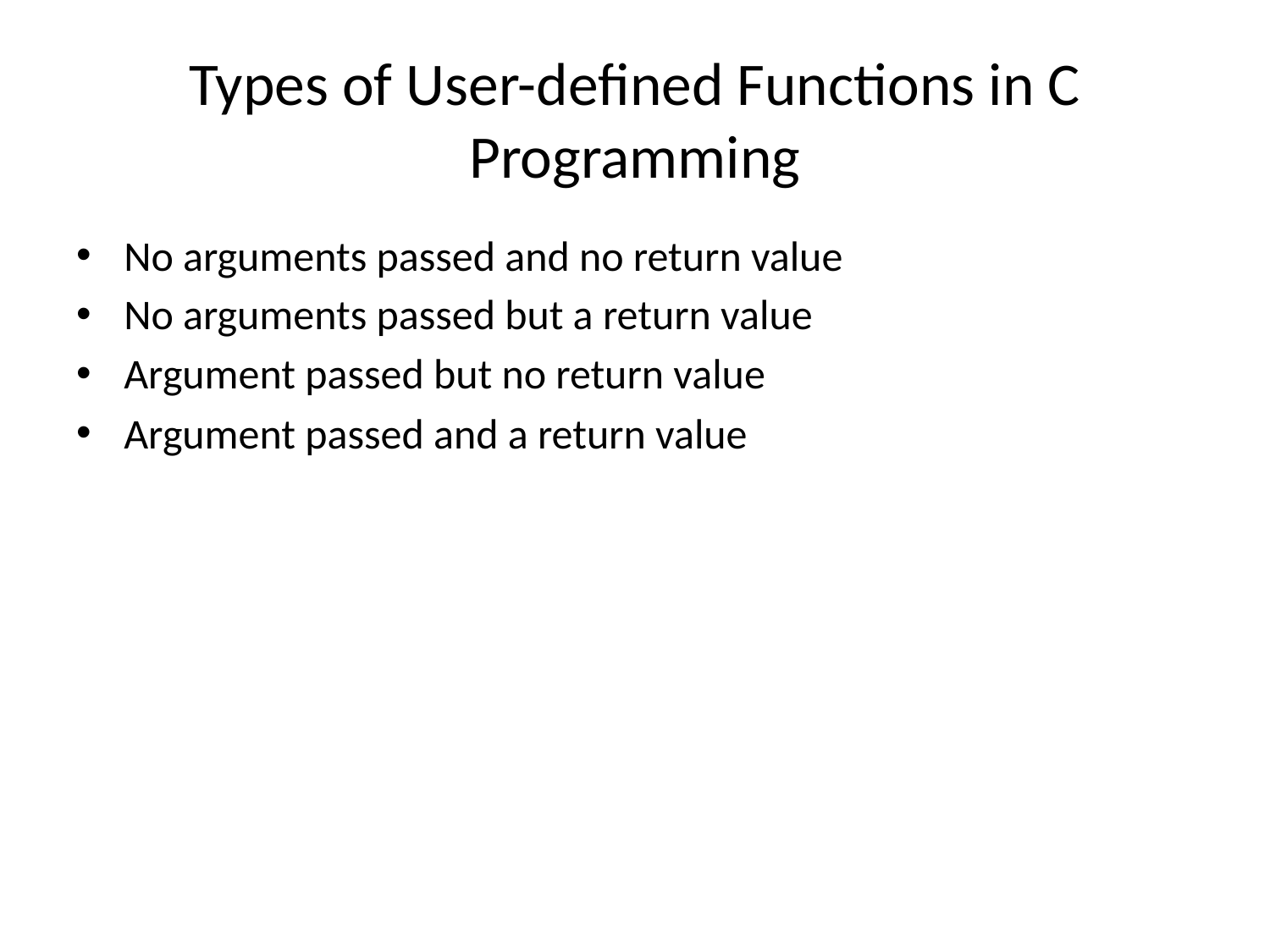

# Types of User-defined Functions in C Programming
No arguments passed and no return value
No arguments passed but a return value
Argument passed but no return value
Argument passed and a return value